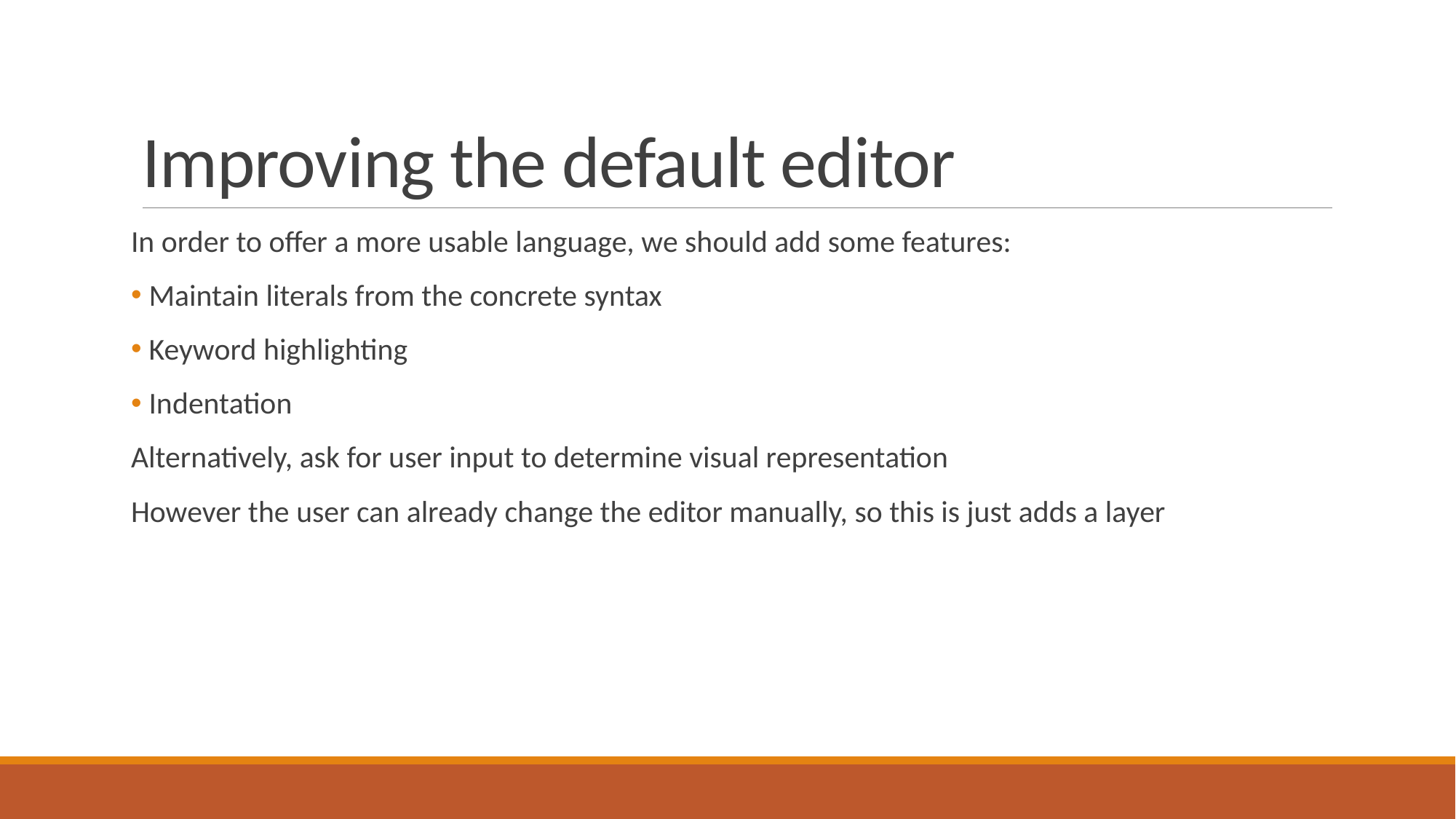

# Improving the default editor
In order to offer a more usable language, we should add some features:
 Maintain literals from the concrete syntax
 Keyword highlighting
 Indentation
Alternatively, ask for user input to determine visual representation
However the user can already change the editor manually, so this is just adds a layer